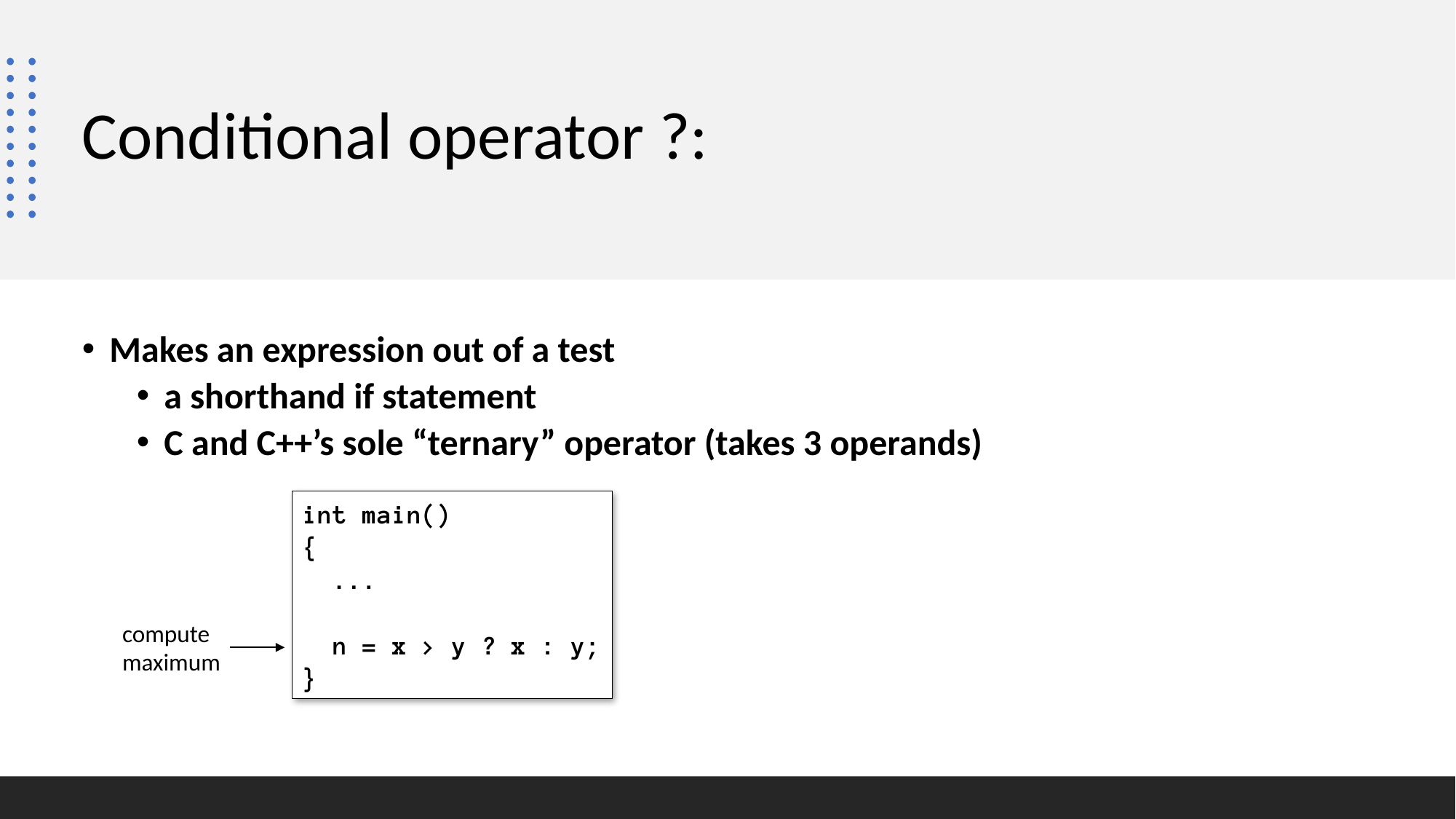

Conditional operator ?:
#

Makes an expression out of a test
a shorthand if statement
C and C++’s sole “ternary” operator (takes 3 operands)
int main()
{
  ...

  n = x > y ? x : y;
}
compute
maximum